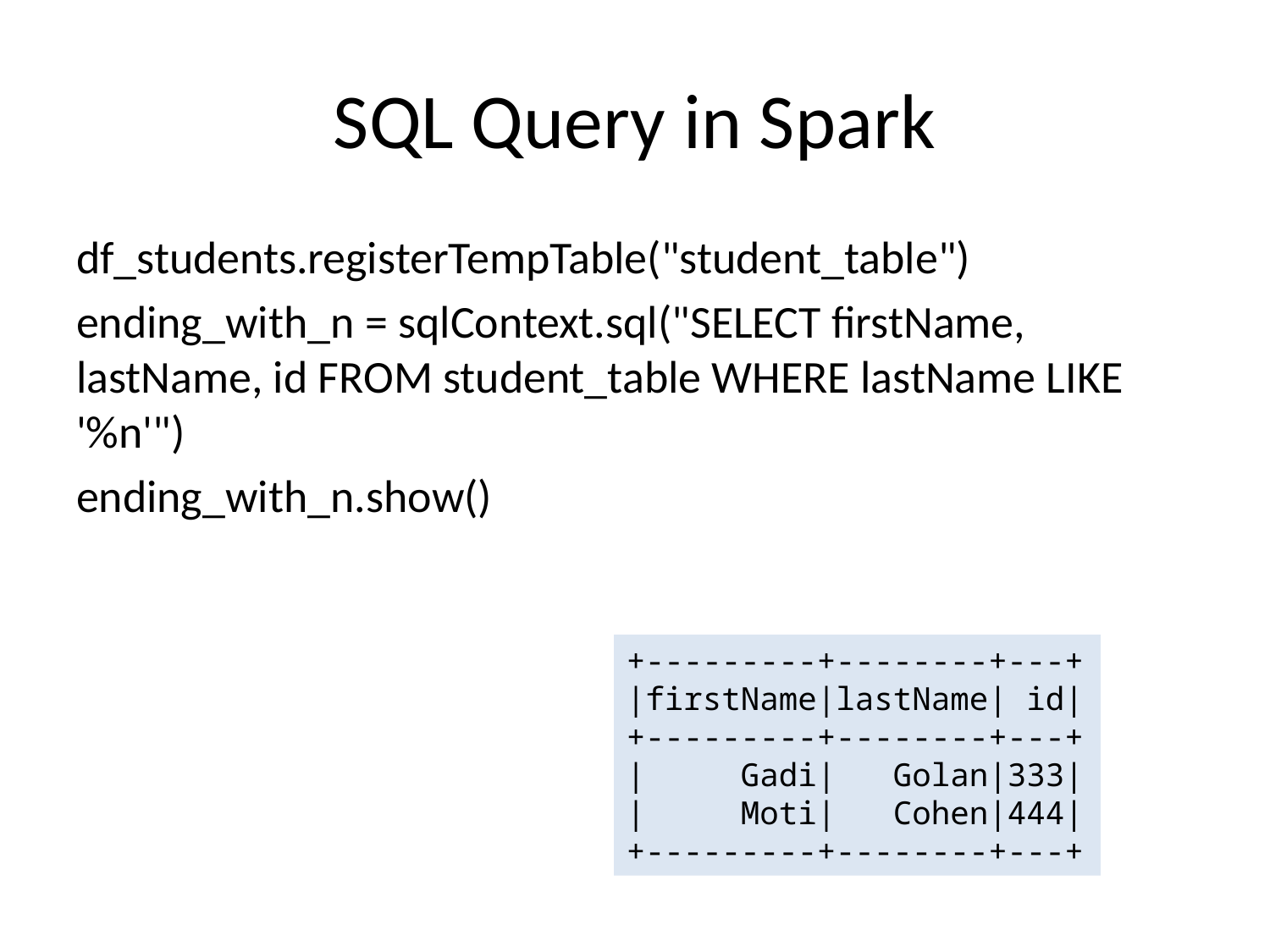

# SQL Query in Spark
df_students.registerTempTable("student_table")
ending_with_n = sqlContext.sql("SELECT firstName, lastName, id FROM student_table WHERE lastName LIKE '%n'")
ending_with_n.show()

+---------+--------+---+
|firstName|lastName| id|
+---------+--------+---+
|     Gadi|   Golan|333|
|     Moti|   Cohen|444|
+---------+--------+---+